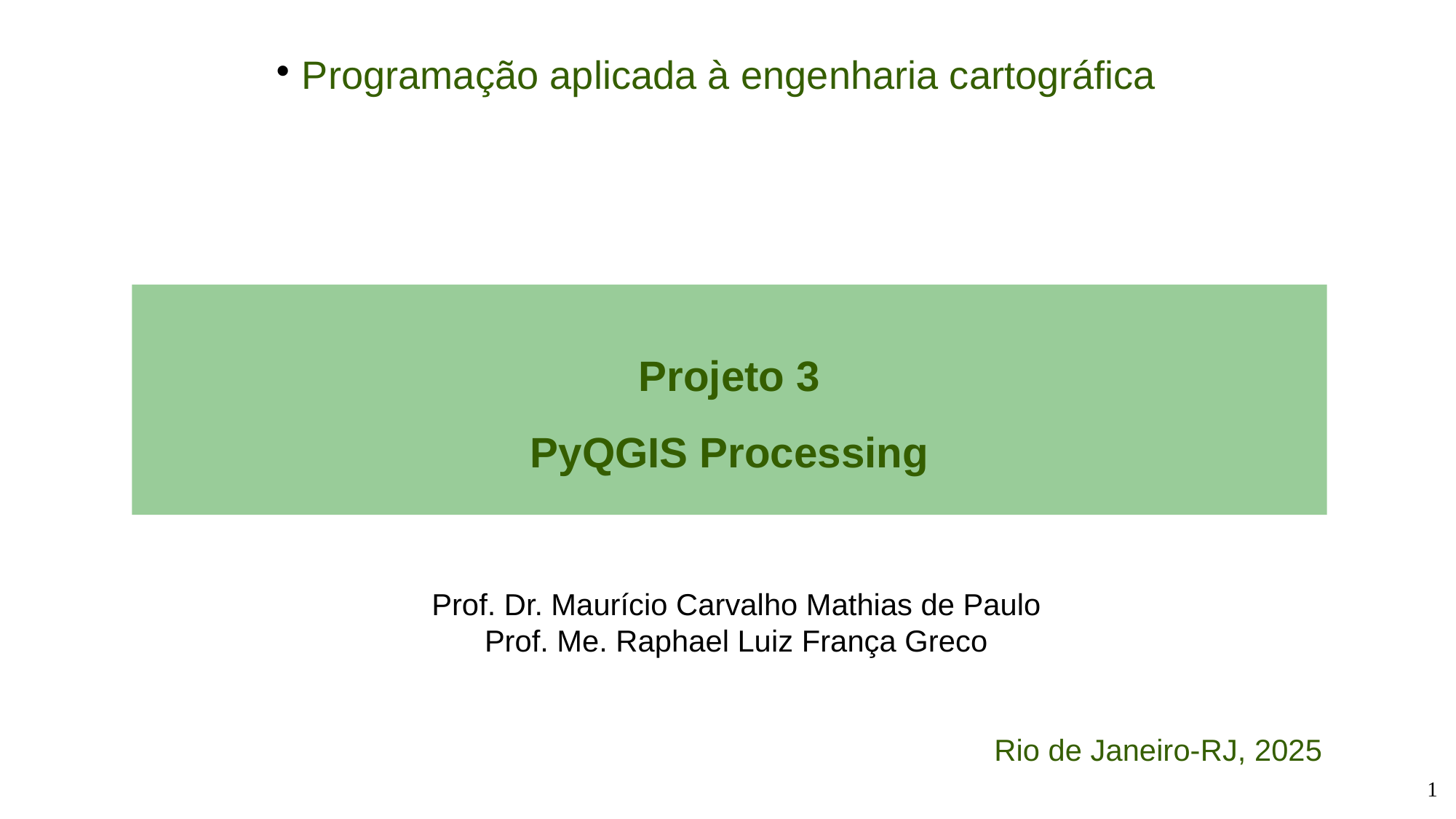

Programação aplicada à engenharia cartográfica
# Projeto 3 PyQGIS Processing
Prof. Dr. Maurício Carvalho Mathias de Paulo
Prof. Me. Raphael Luiz França Greco

Rio de Janeiro-RJ, 2025
1